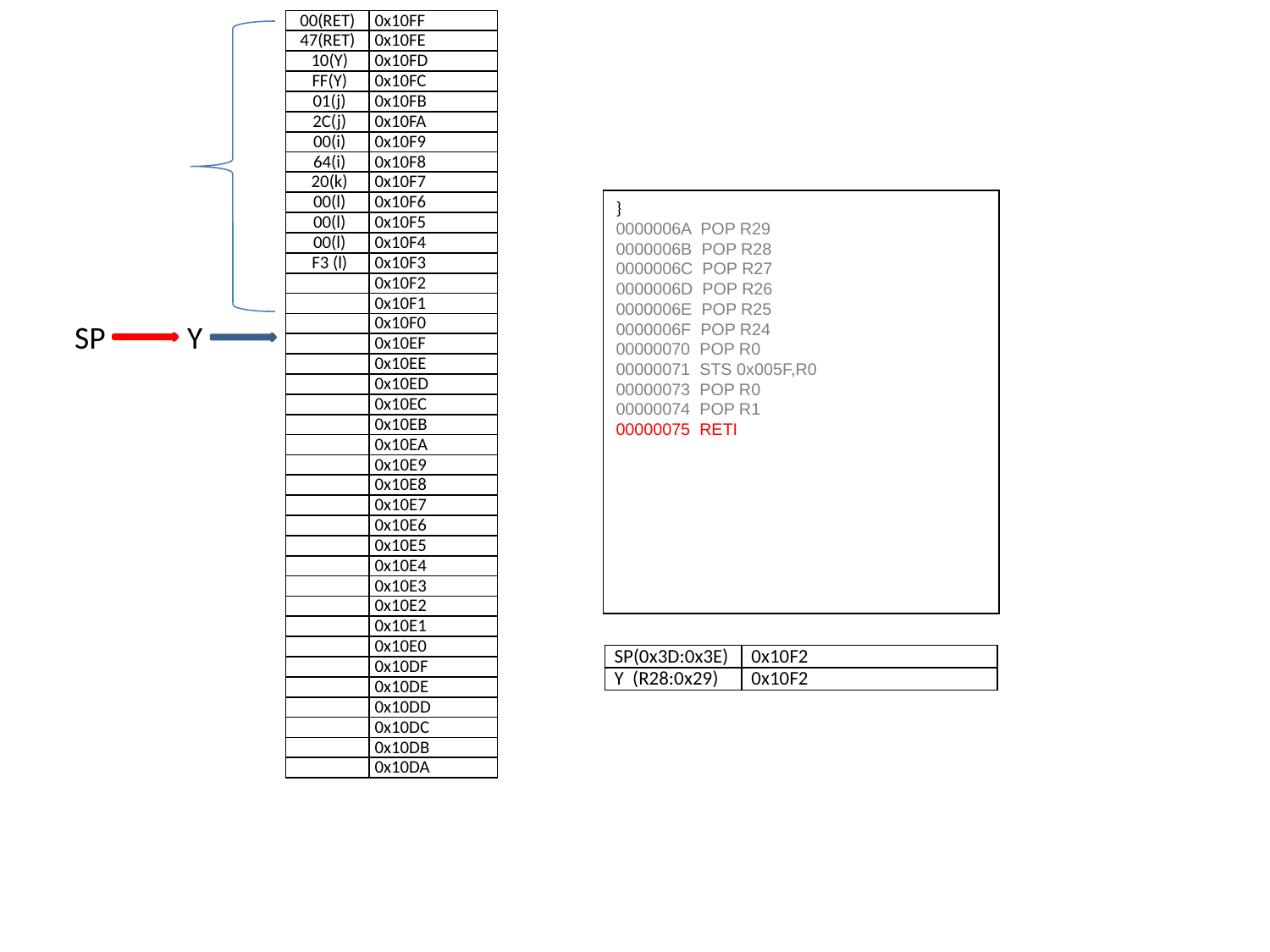

| 00(RET) | 0x10FF |
| --- | --- |
| 47(RET) | 0x10FE |
| 10(Y) | 0x10FD |
| FF(Y) | 0x10FC |
| 01(j) | 0x10FB |
| 2C(j) | 0x10FA |
| 00(i) | 0x10F9 |
| 64(i) | 0x10F8 |
| 20(k) | 0x10F7 |
| 00(l) | 0x10F6 |
| 00(l) | 0x10F5 |
| 00(l) | 0x10F4 |
| F3 (l) | 0x10F3 |
|  | 0x10F2 |
|  | 0x10F1 |
|  | 0x10F0 |
|  | 0x10EF |
|  | 0x10EE |
|  | 0x10ED |
|  | 0x10EC |
|  | 0x10EB |
|  | 0x10EA |
|  | 0x10E9 |
|  | 0x10E8 |
|  | 0x10E7 |
|  | 0x10E6 |
|  | 0x10E5 |
|  | 0x10E4 |
|  | 0x10E3 |
|  | 0x10E2 |
|  | 0x10E1 |
|  | 0x10E0 |
|  | 0x10DF |
|  | 0x10DE |
|  | 0x10DD |
|  | 0x10DC |
|  | 0x10DB |
|  | 0x10DA |

}
0000006A  POP R29
0000006B  POP R28
0000006C  POP R27
0000006D  POP R26
0000006E  POP R25
0000006F  POP R24
00000070  POP R0
00000071  STS 0x005F,R0
00000073  POP R0
00000074  POP R1
00000075  RETI

SP

Y

| SP(0x3D:0x3E) | 0x10F2 |
| --- | --- |
| Y (R28:0x29) | 0x10F2 |